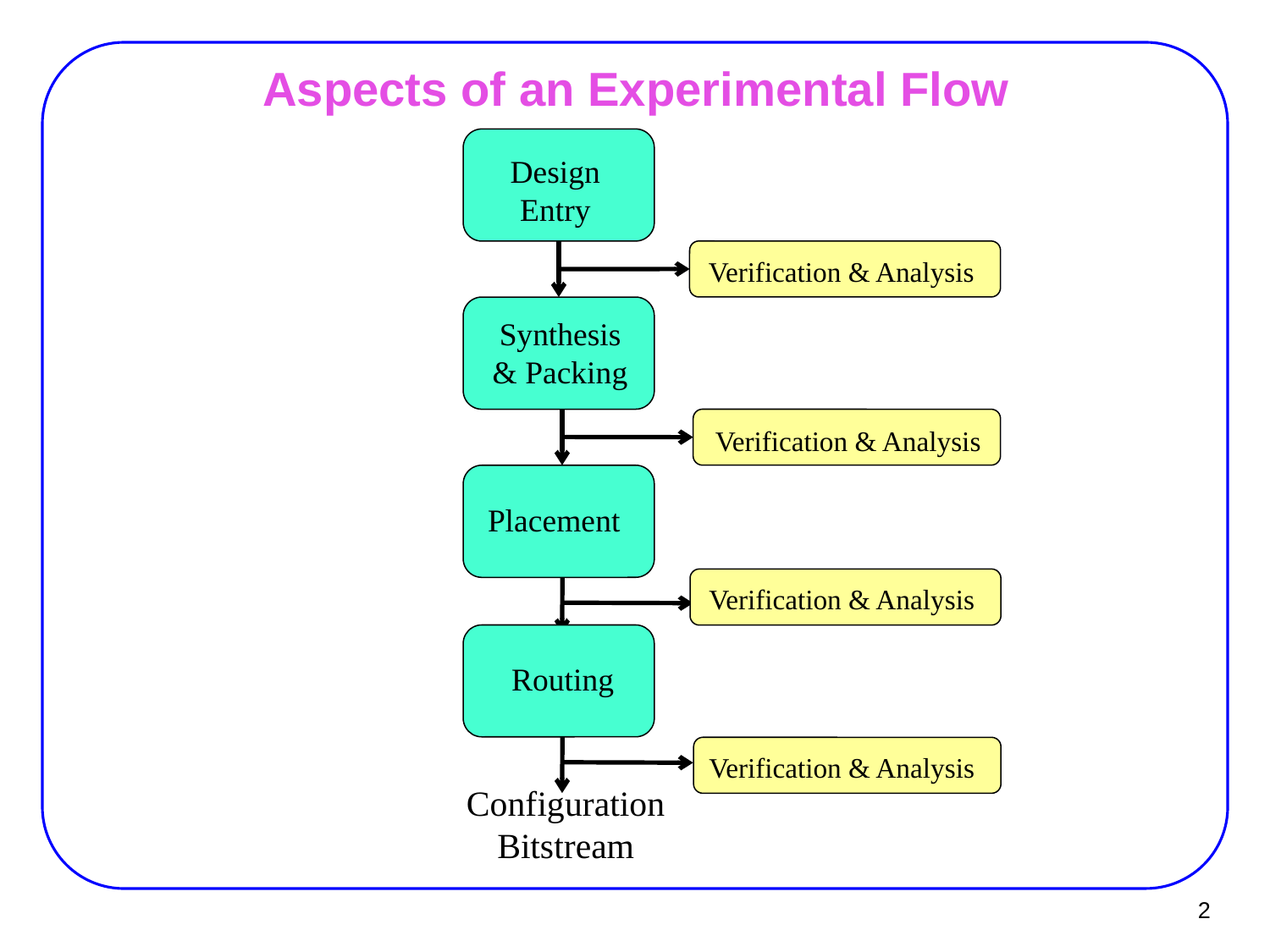

# Aspects of an Experimental Flow

Design Entry

Verification & Analysis

Synthesis & Packing

Verification & Analysis

Placement

Verification & Analysis

Routing

Verification & Analysis
Configuration Bitstream
2